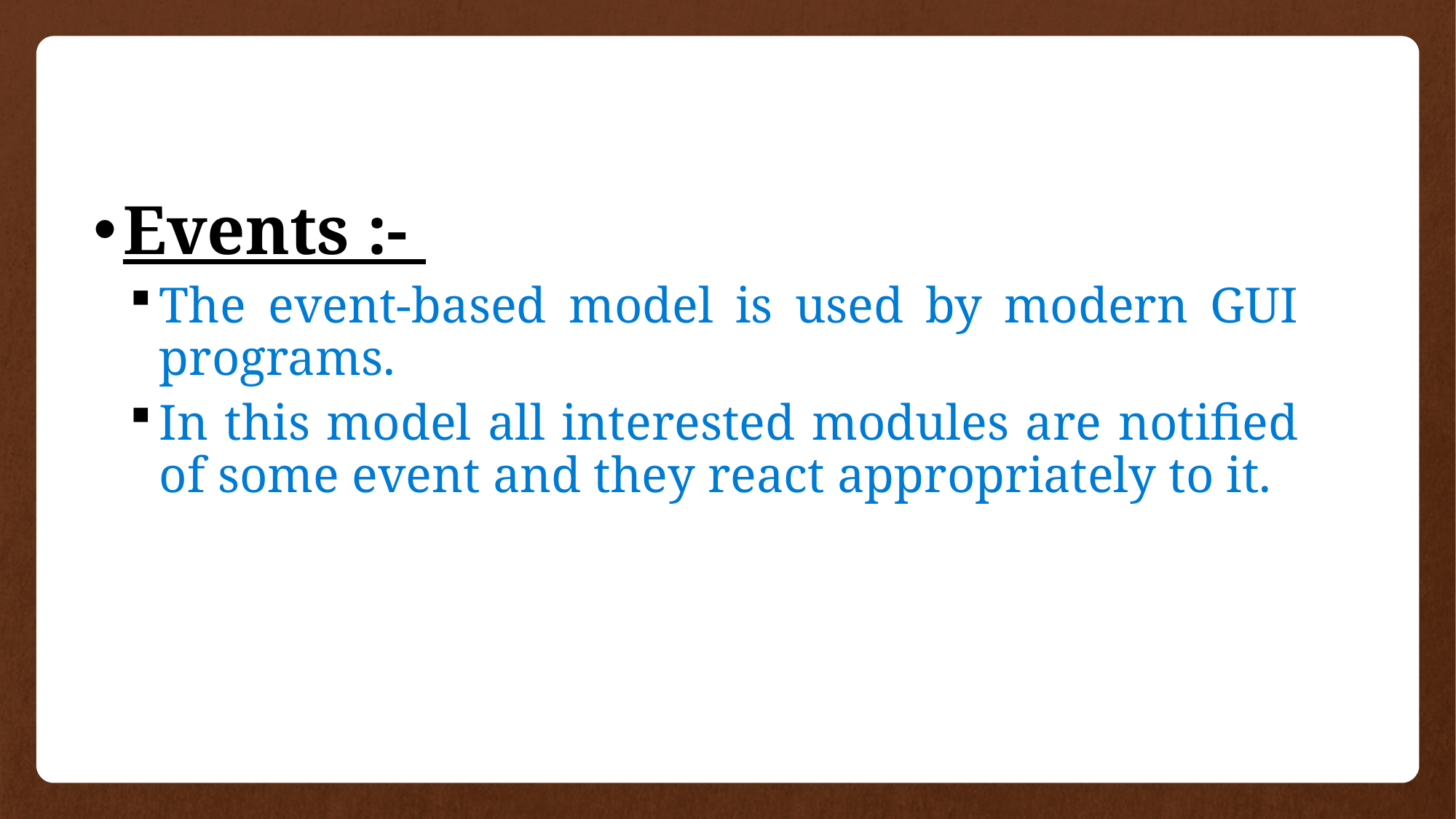

#
Events :-
The event-based model is used by modern GUI programs.
In this model all interested modules are notified of some event and they react appropriately to it.